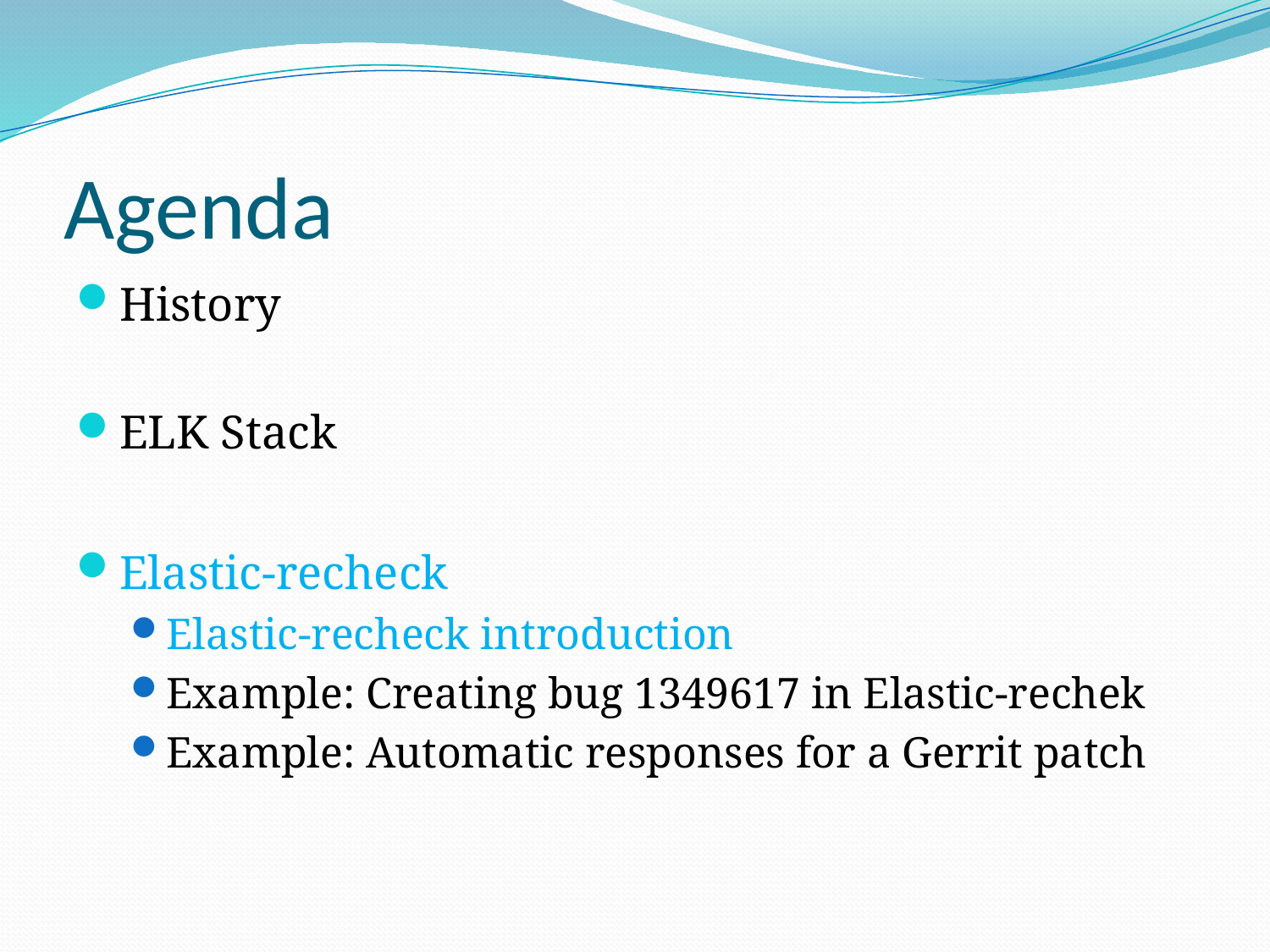

# Agenda
History

ELK Stack

Elastic-recheck
Elastic-recheck introduction
Example: Creating bug 1349617 in Elastic-rechek
Example: Automatic responses for a Gerrit patch